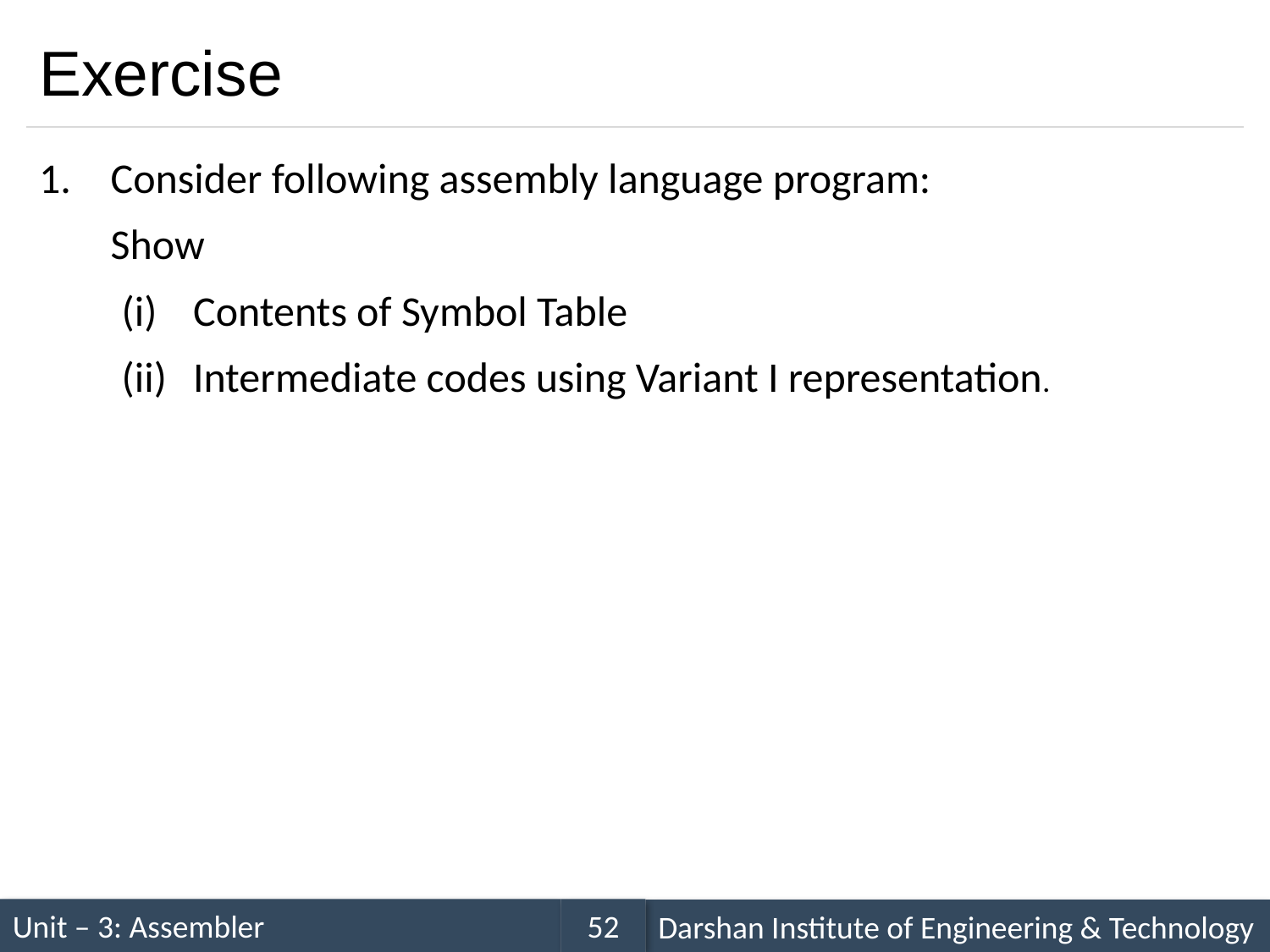

# Exercise
Consider following assembly language program:
Show
Contents of Symbol Table
Intermediate codes using Variant I representation.